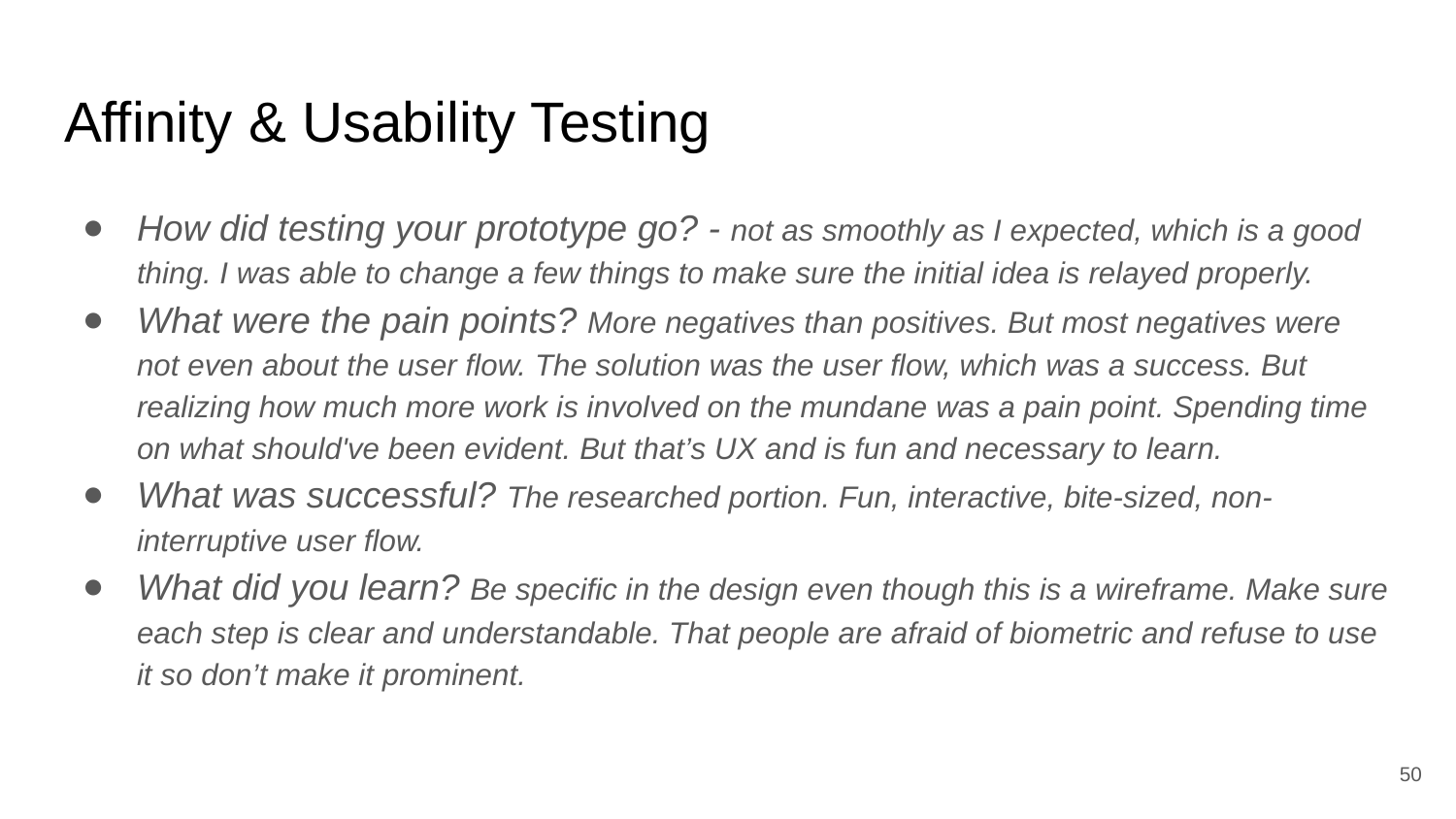

# Affinity & Usability Testing
How did testing your prototype go? - not as smoothly as I expected, which is a good thing. I was able to change a few things to make sure the initial idea is relayed properly.
What were the pain points? More negatives than positives. But most negatives were not even about the user flow. The solution was the user flow, which was a success. But realizing how much more work is involved on the mundane was a pain point. Spending time on what should've been evident. But that’s UX and is fun and necessary to learn.
What was successful? The researched portion. Fun, interactive, bite-sized, non-interruptive user flow.
What did you learn? Be specific in the design even though this is a wireframe. Make sure each step is clear and understandable. That people are afraid of biometric and refuse to use it so don’t make it prominent.
50